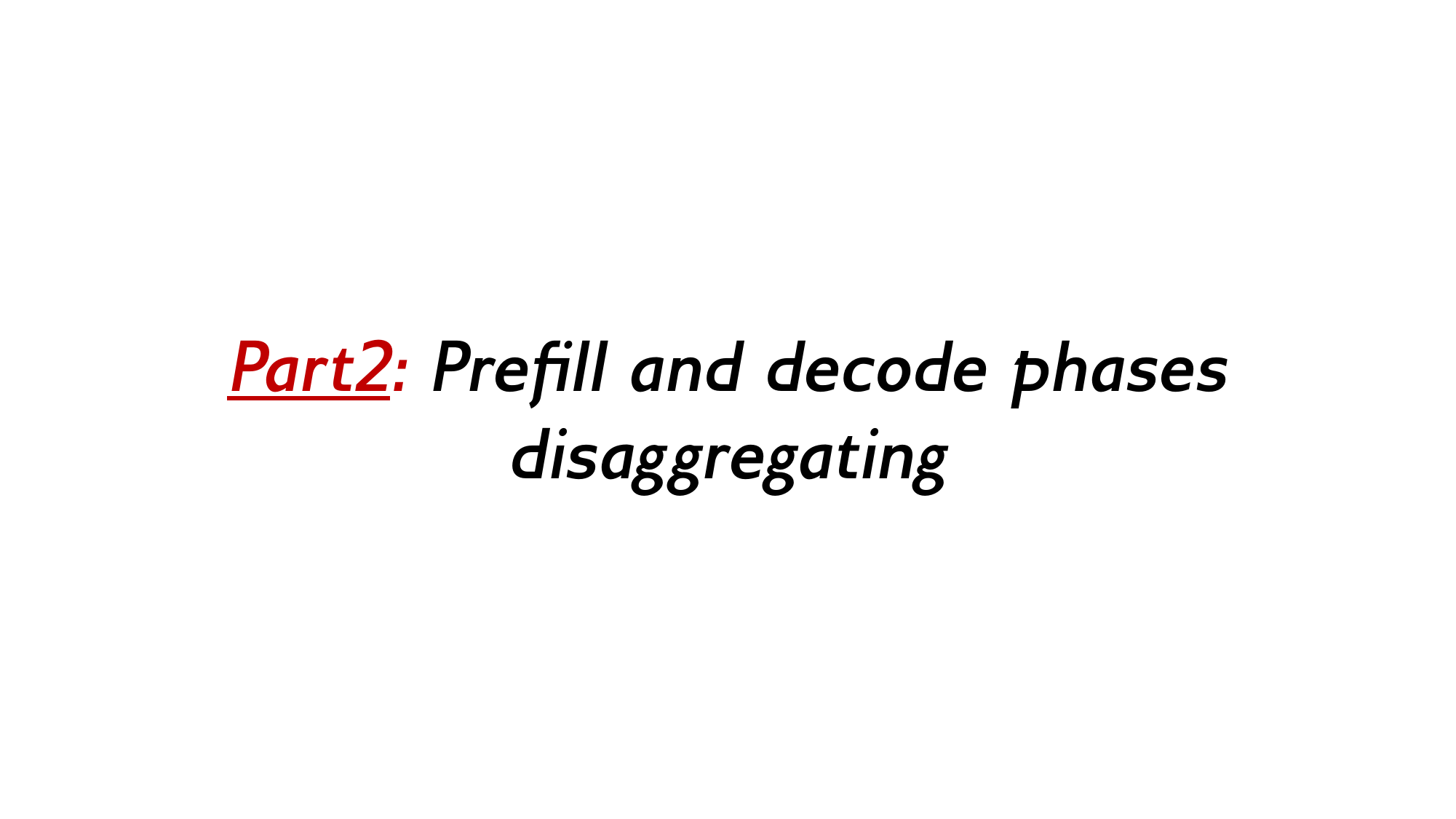

# Part2: Prefill and decode phases disaggregating